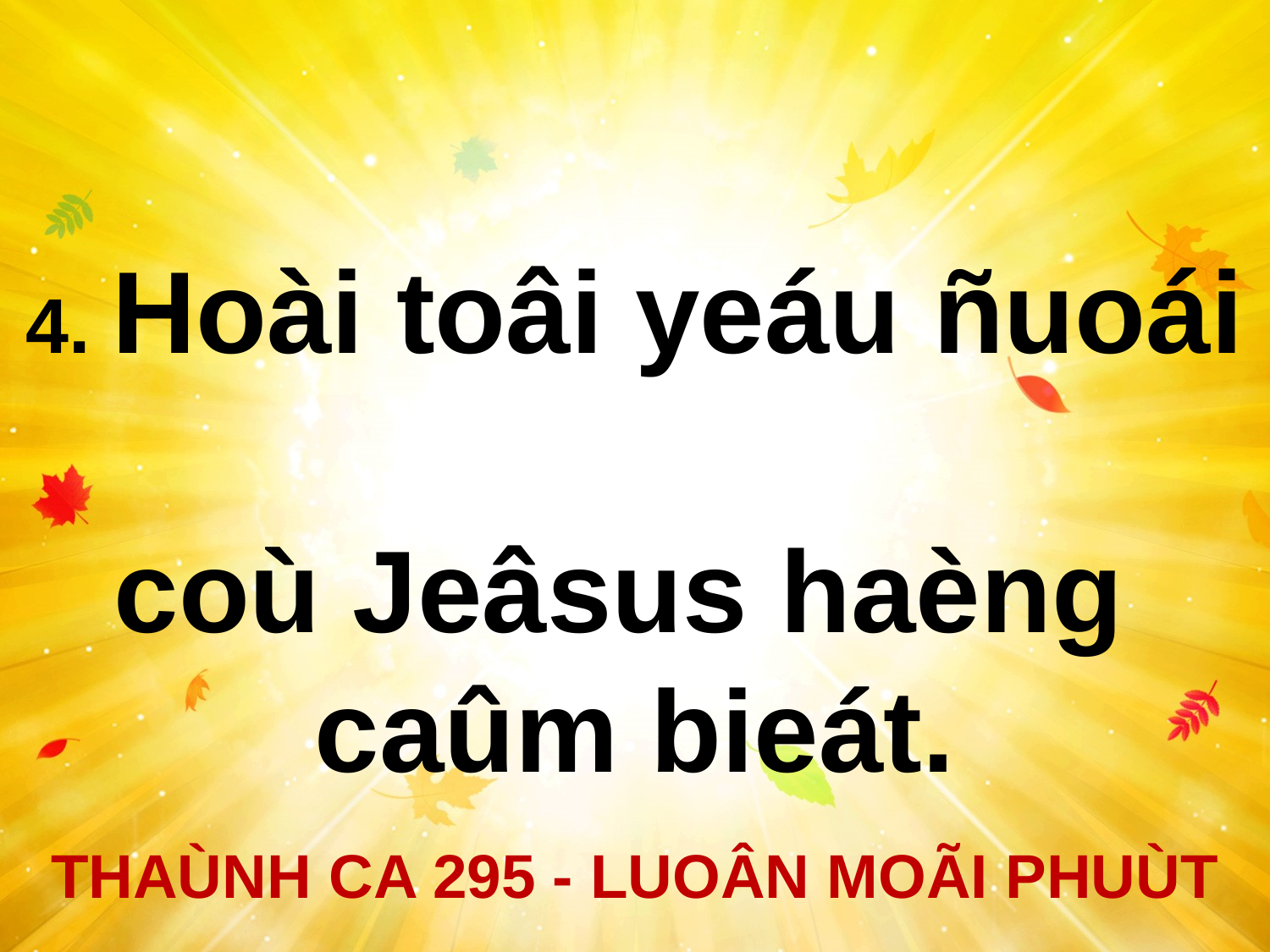

4. Hoài toâi yeáu ñuoái
coù Jeâsus haèng
caûm bieát.
THAÙNH CA 295 - LUOÂN MOÃI PHUÙT